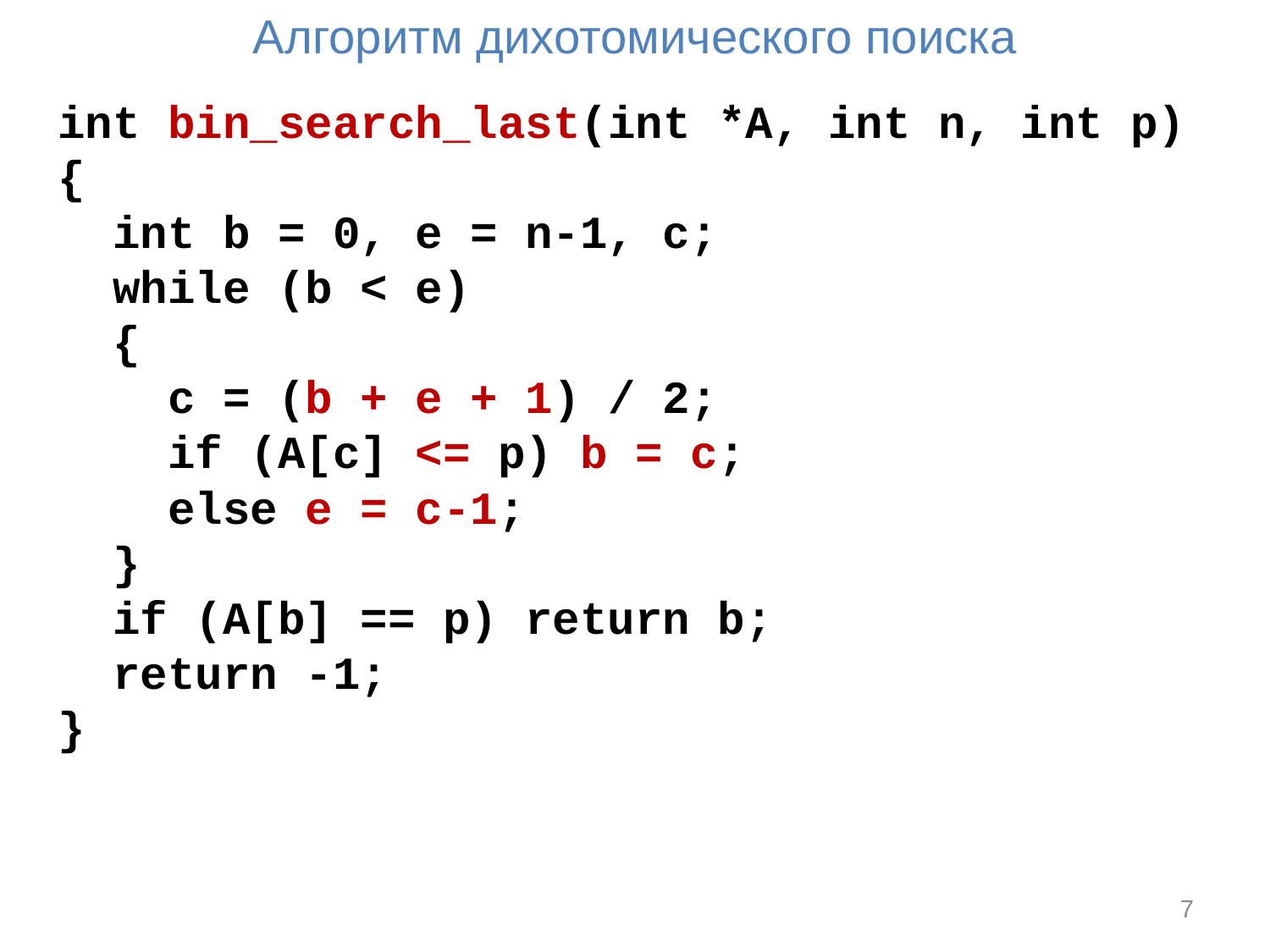

# Алгоритм дихотомического поиска
int bin_search_last(int *A, int n, int p)
{
  int b = 0, e = n-1, c;
  while (b < e)
  {
    c = (b + e + 1) / 2;
    if (A[c] <= p) b = c;
    else e = c-1;
  }
  if (A[b] == p) return b;
  return -1;
}

7